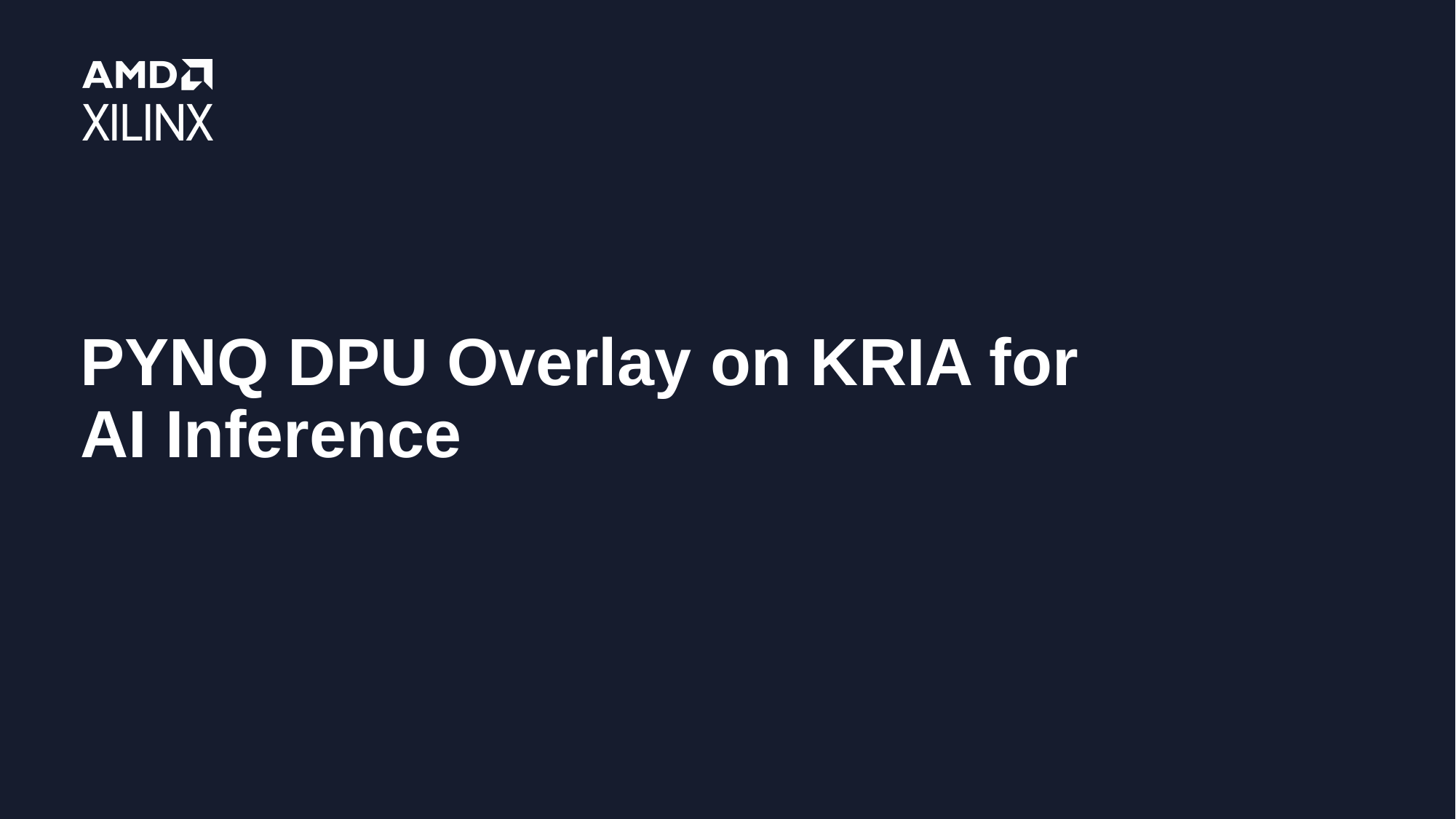

# PYNQ DPU Overlay on KRIA for AI Inference